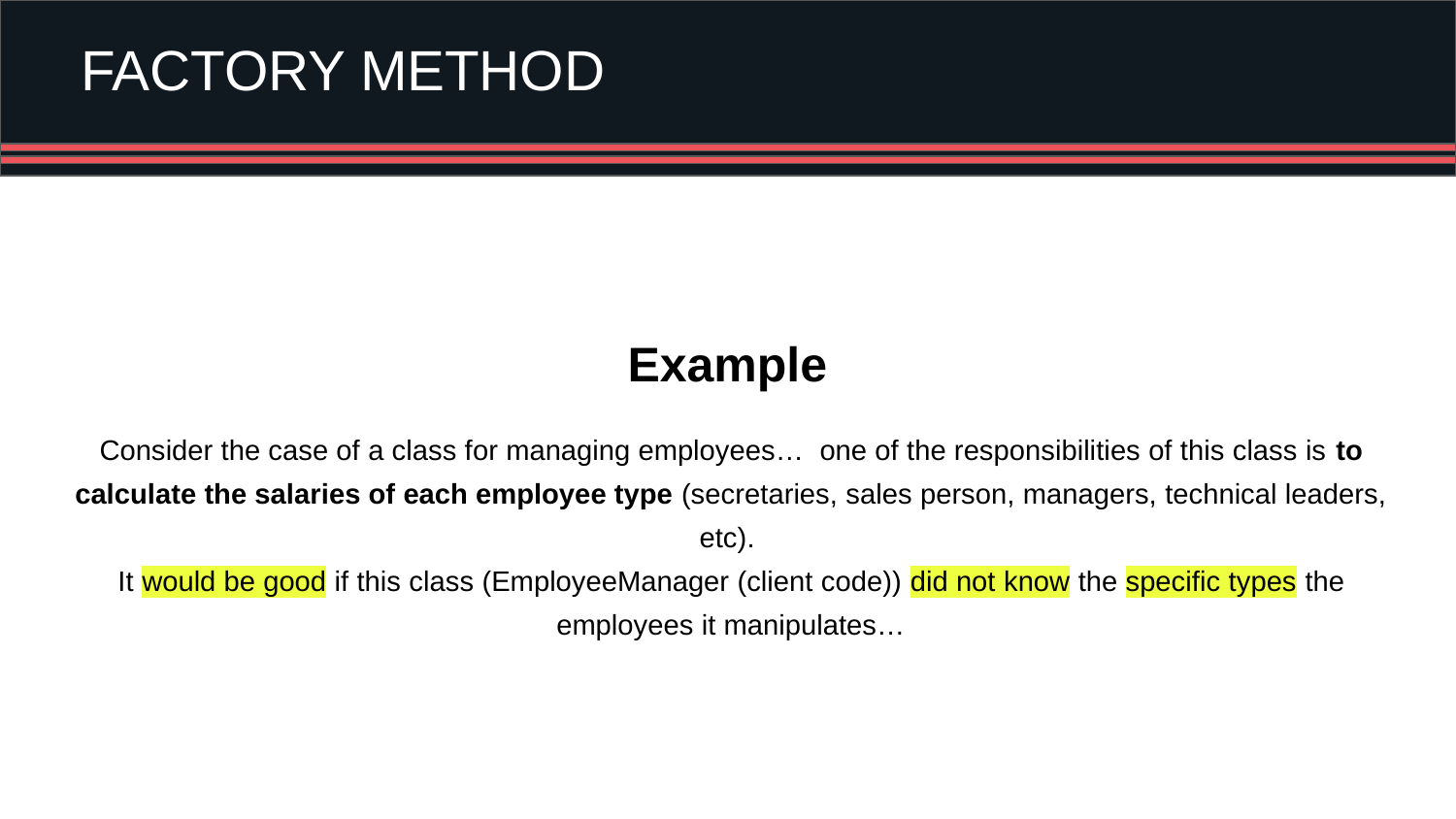

# FACTORY METHOD

Example

Consider the case of a class for managing employees…  one of the responsibilities of this class is to calculate the salaries of each employee type (secretaries, sales person, managers, technical leaders, etc).
It would be good if this class (EmployeeManager (client code)) did not know the specific types the employees it manipulates…